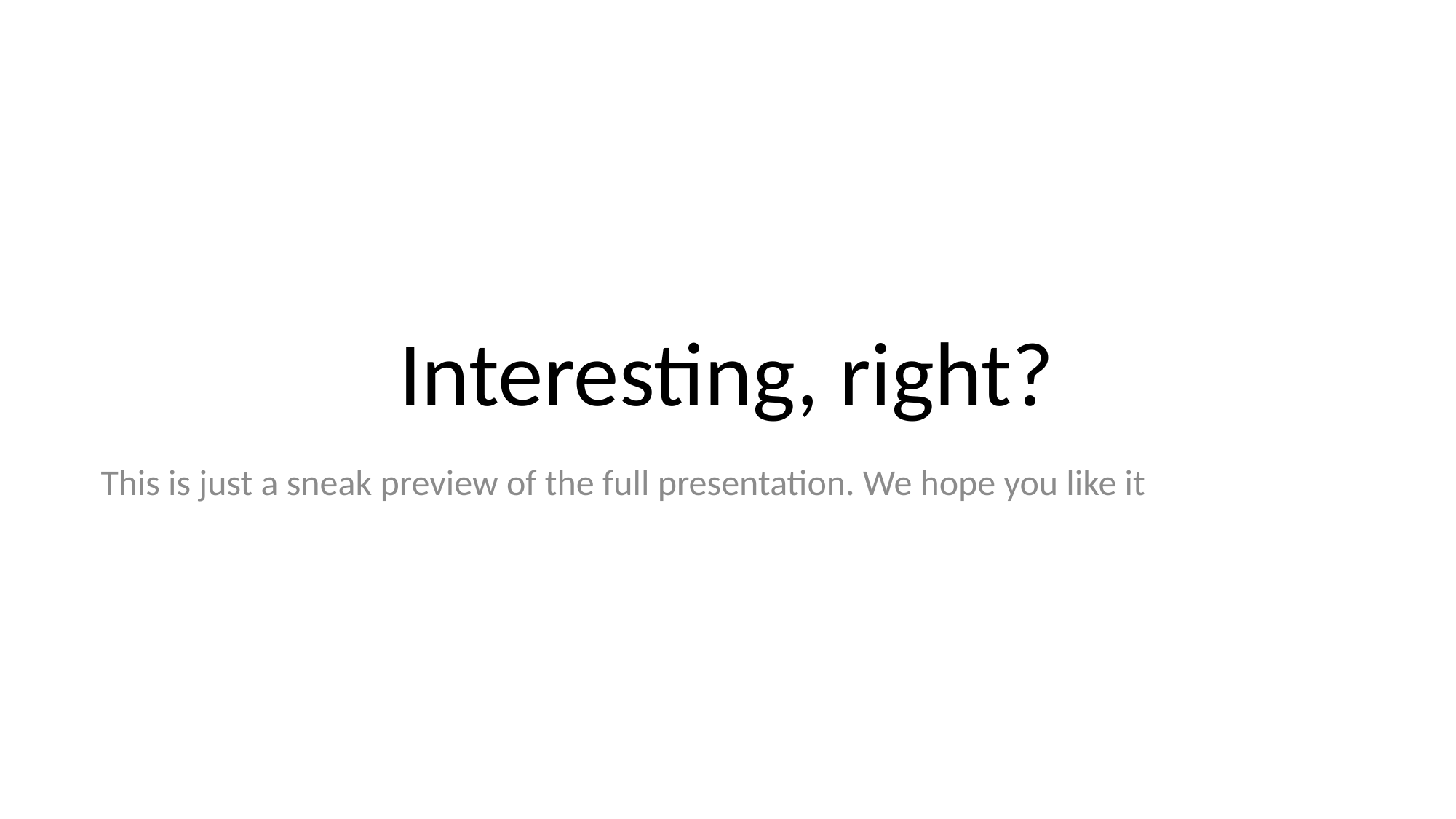

# Interesting, right?
This is just a sneak preview of the full presentation. We hope you like it